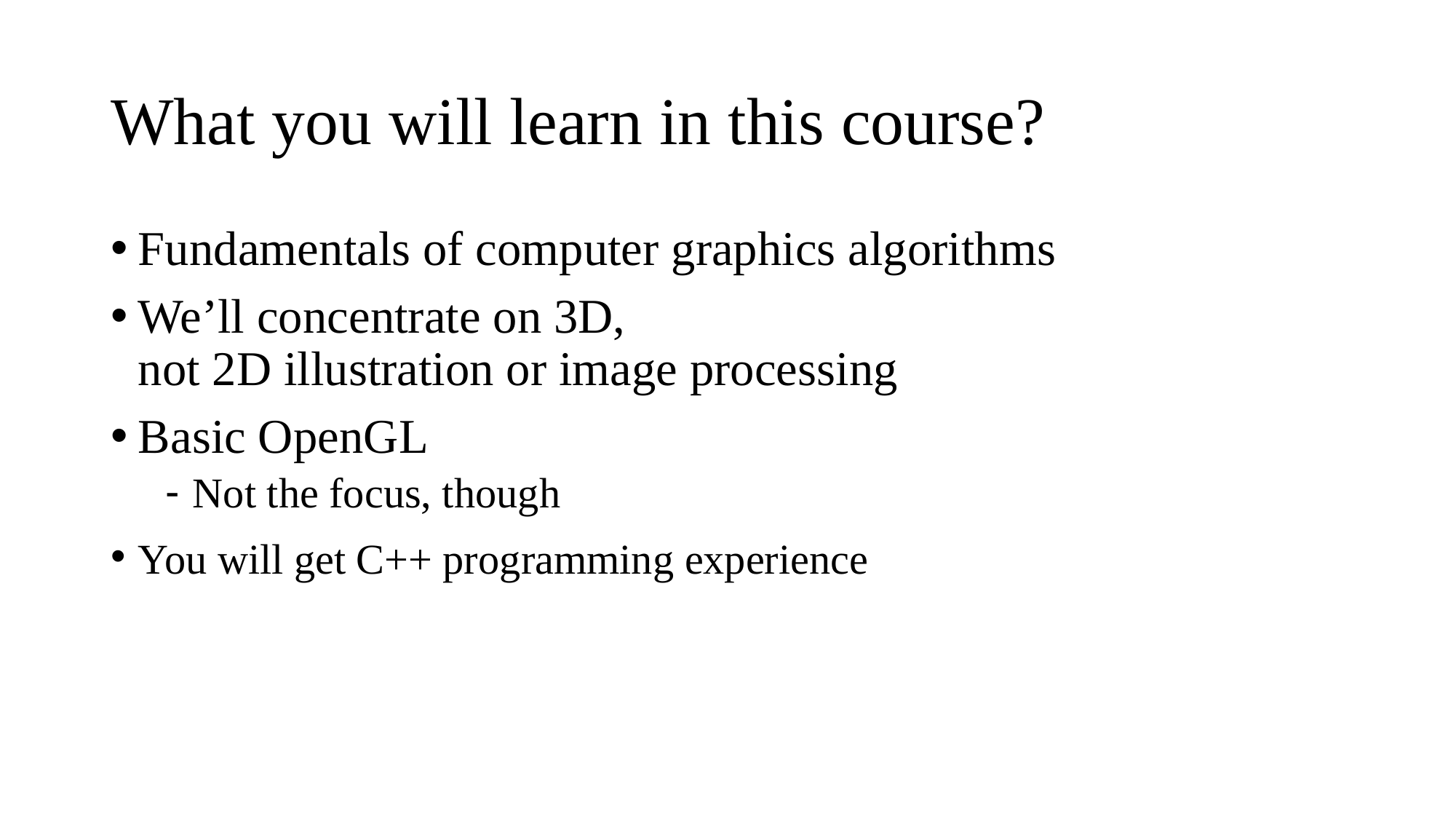

# What you will learn in this course?
Fundamentals of computer graphics algorithms
We’ll concentrate on 3D,
not 2D illustration or image processing
Basic OpenGL
Not the focus, though
You will get C++ programming experience